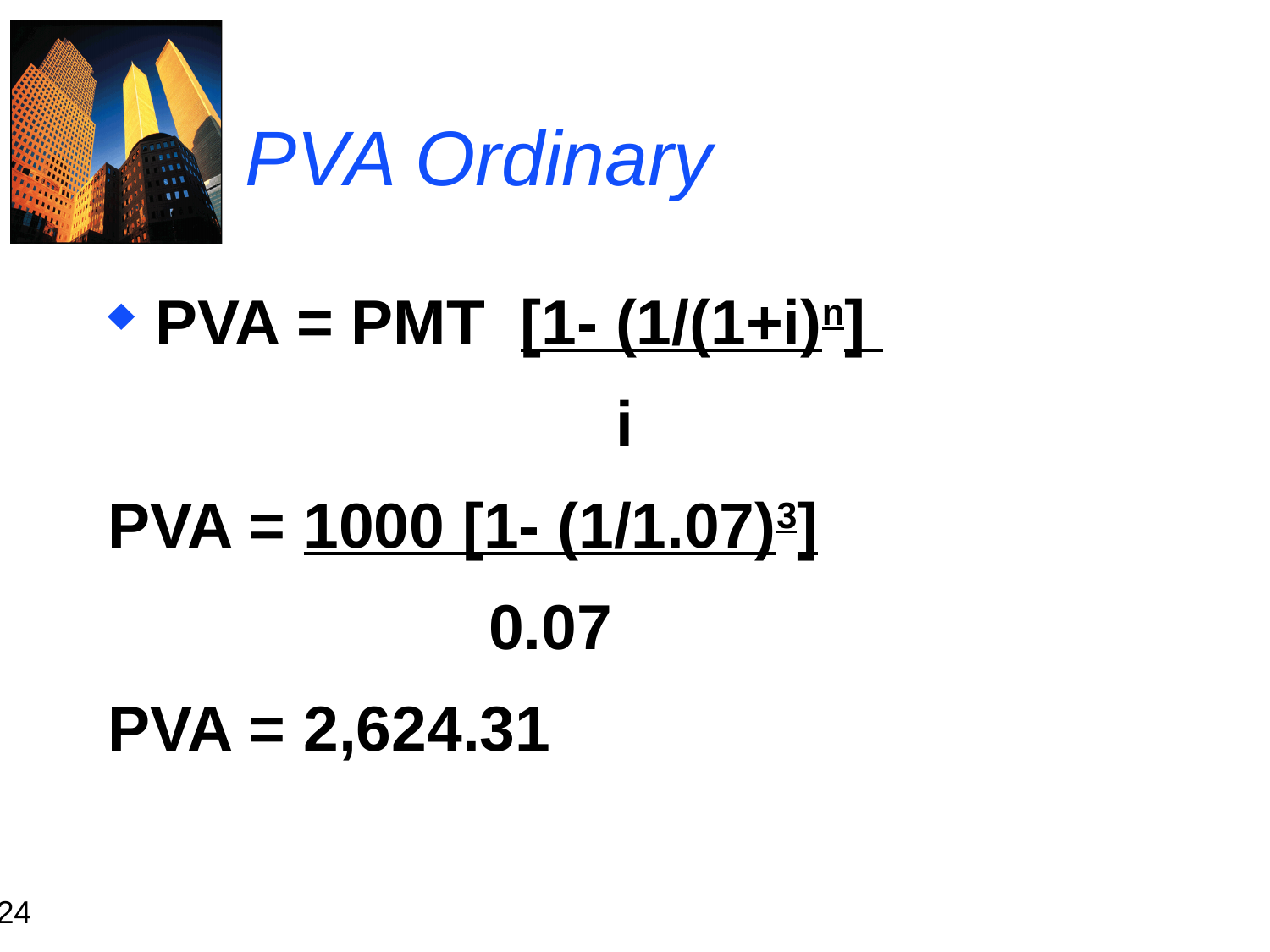

# PVA Ordinary
PVA = PMT  [1- (1/(1+i)n]
				i
PVA = 1000 [1- (1/1.07)3]
			0.07
PVA = 2,624.31